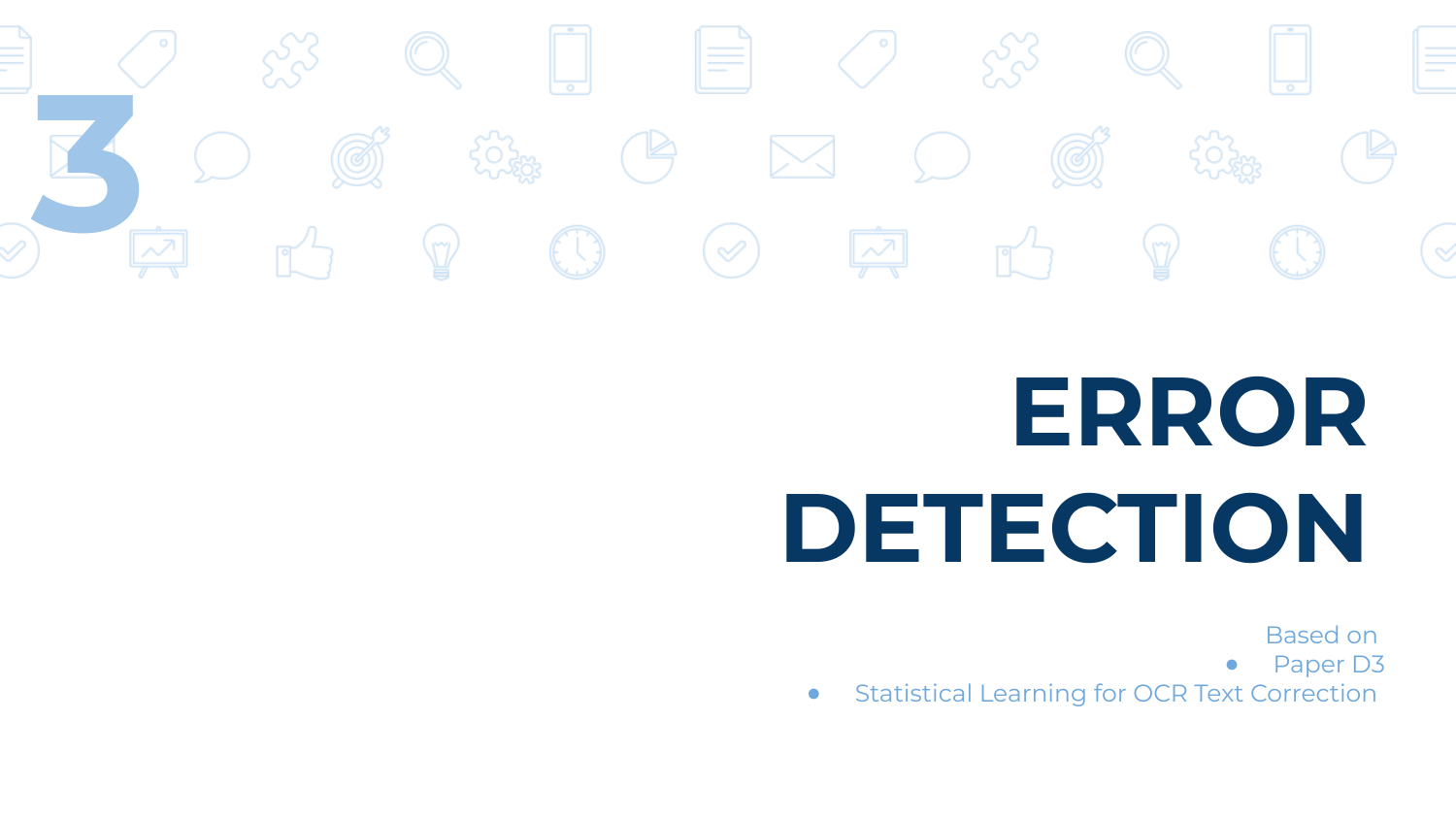

3
# ERROR DETECTION
Based on
Paper D3
Statistical Learning for OCR Text Correction